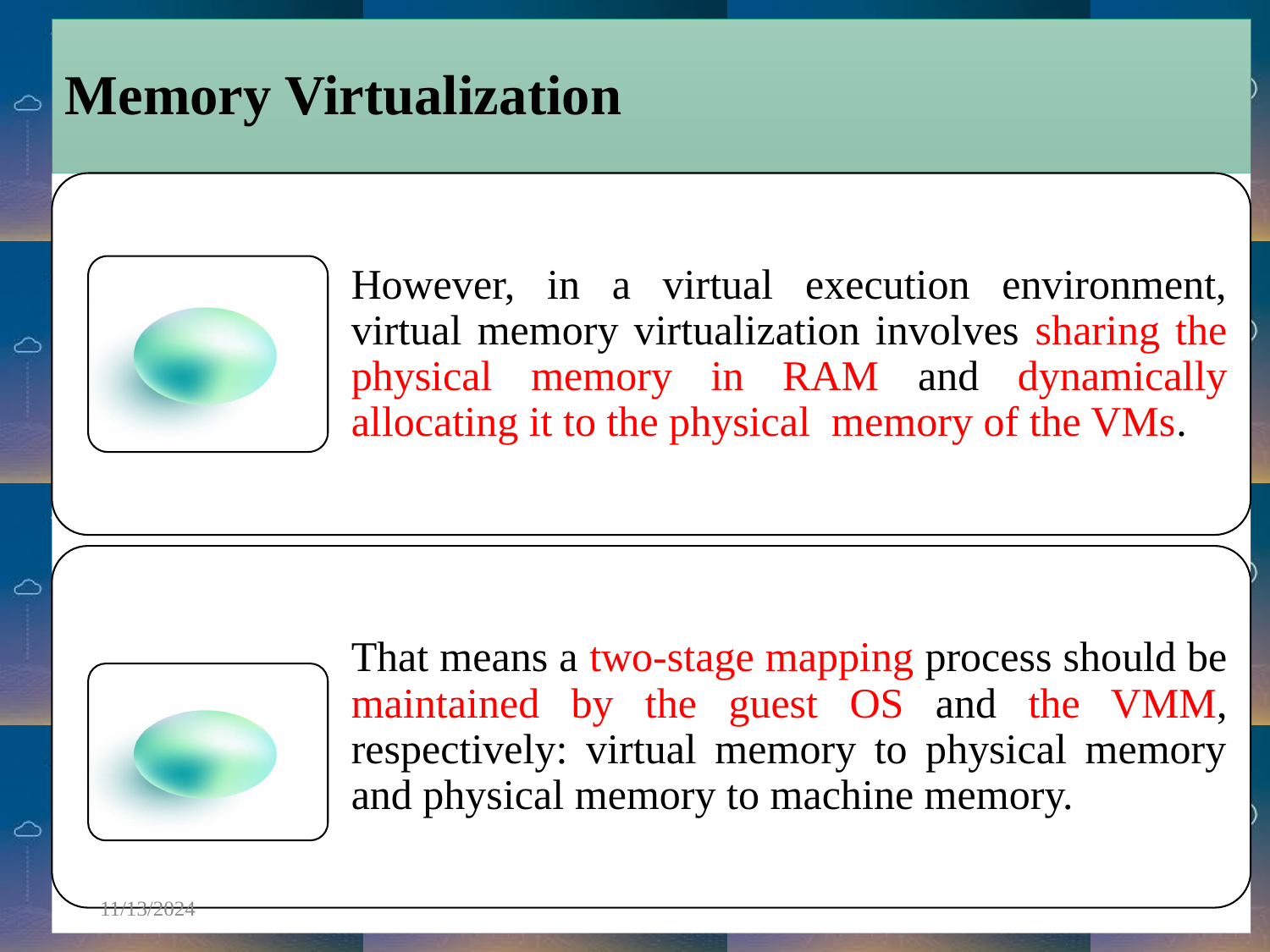

# Memory Virtualization
However, in a virtual execution environment, virtual memory virtualization involves sharing the physical memory in RAM and dynamically allocating it to the physical  memory of the VMs.
That means a two-stage mapping process should be maintained by the guest OS and the VMM, respectively: virtual memory to physical memory and physical memory to machine memory.
11/13/2024
40